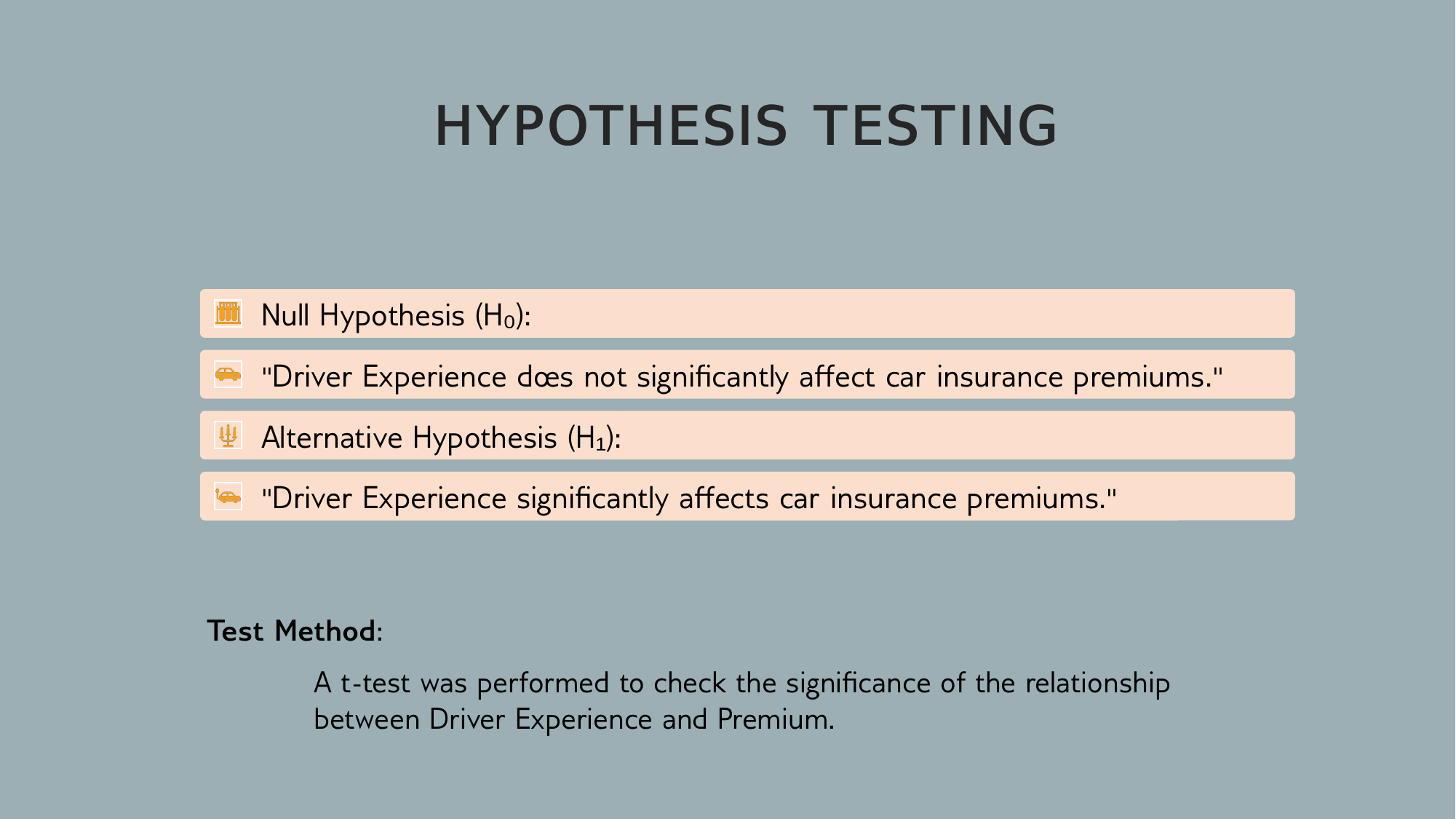

# Hypothesis Testing
Null Hypothesis (H₀):
"Driver Experience does not significantly affect car insurance premiums."
Alternative Hypothesis (H₁):
"Driver Experience significantly affects car insurance premiums."
Test Method:
	A t-test was performed to check the significance of the relationship between Driver Experience and Premium.